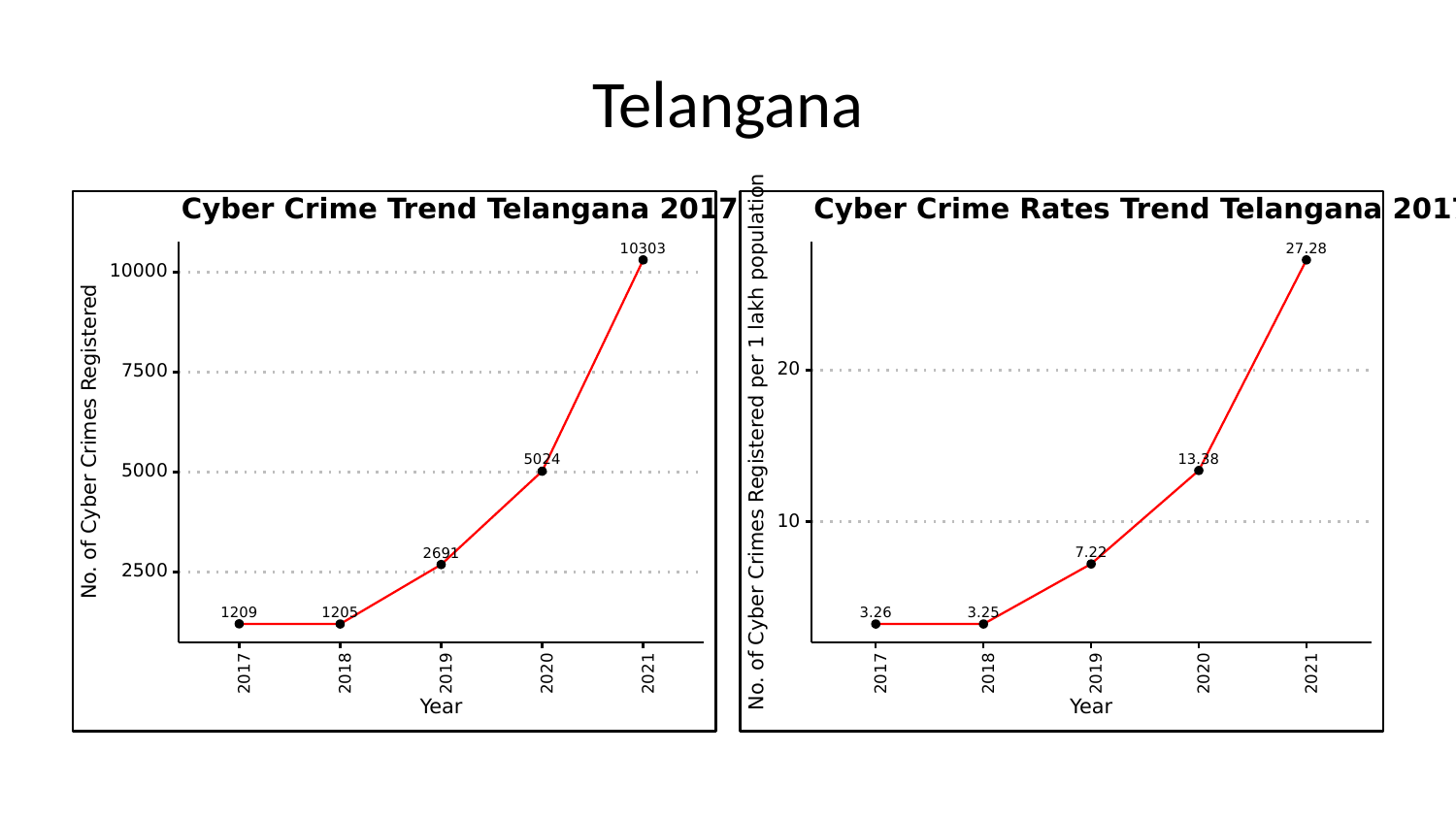

# Telangana

Cyber Crime Trend Telangana 2017 - 2021

10303

10000

7500

No. of Cyber Crimes Registered
5024
5000

2691

2500

1209
1205

2017
2018
2019
2020
2021
Year

Cyber Crime Rates Trend Telangana 2017 - 2021

27.28

20

No. of Cyber Crimes Registered per 1 lakh population
13.38

10

7.22

3.26
3.25

2017
2018
2019
2020
2021
Year